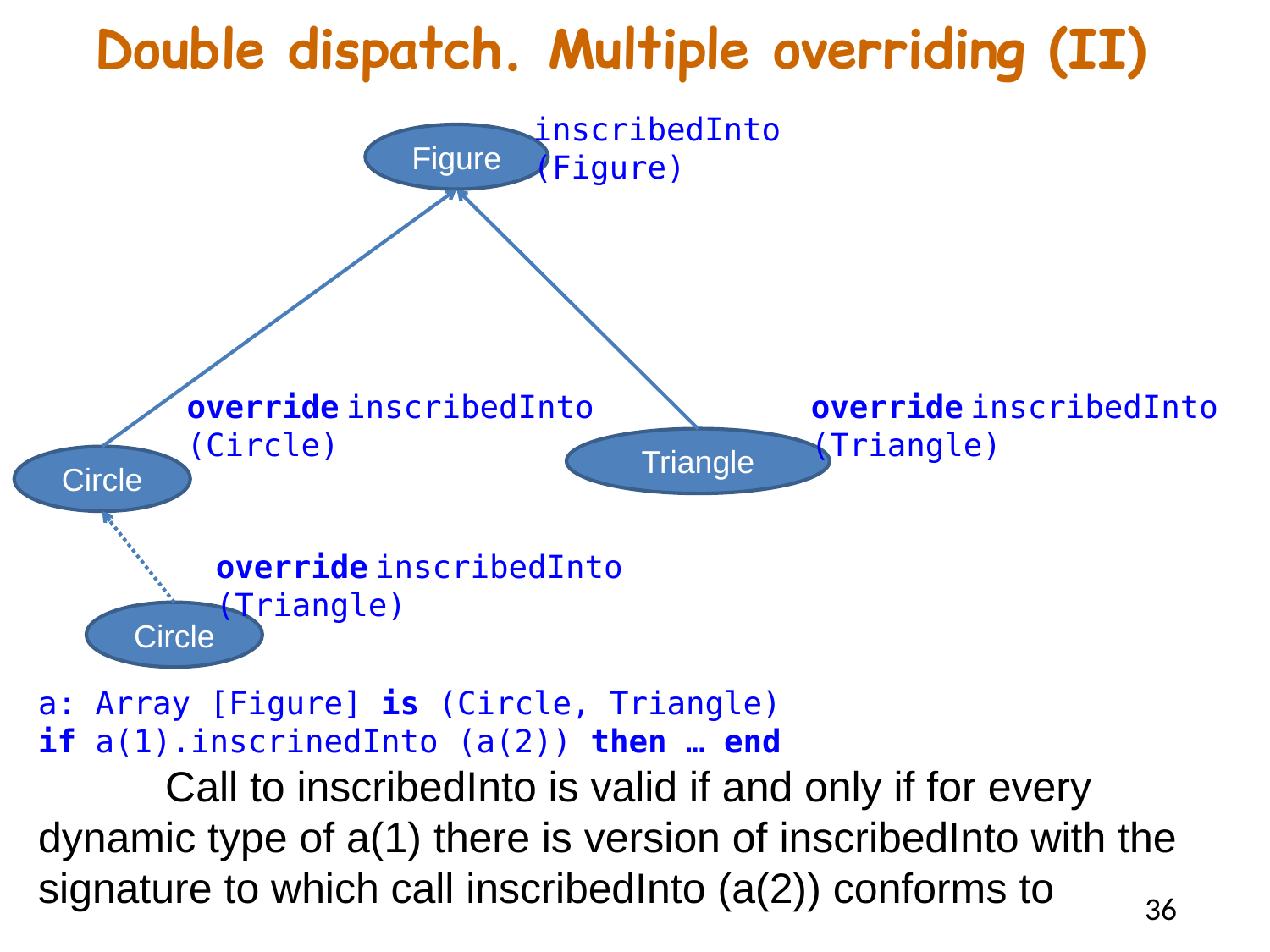

Double dispatch. Multiple overriding (II)
#
inscribedInto (Figure)
Figure
override inscribedInto (Circle)
override inscribedInto (Triangle)
Triangle
Circle
override inscribedInto (Triangle)
Circle
a: Array [Figure] is (Circle, Triangle)
if a(1).inscrinedInto (a(2)) then … end
	Call to inscribedInto is valid if and only if for every dynamic type of a(1) there is version of inscribedInto with the signature to which call inscribedInto (a(2)) conforms to
36